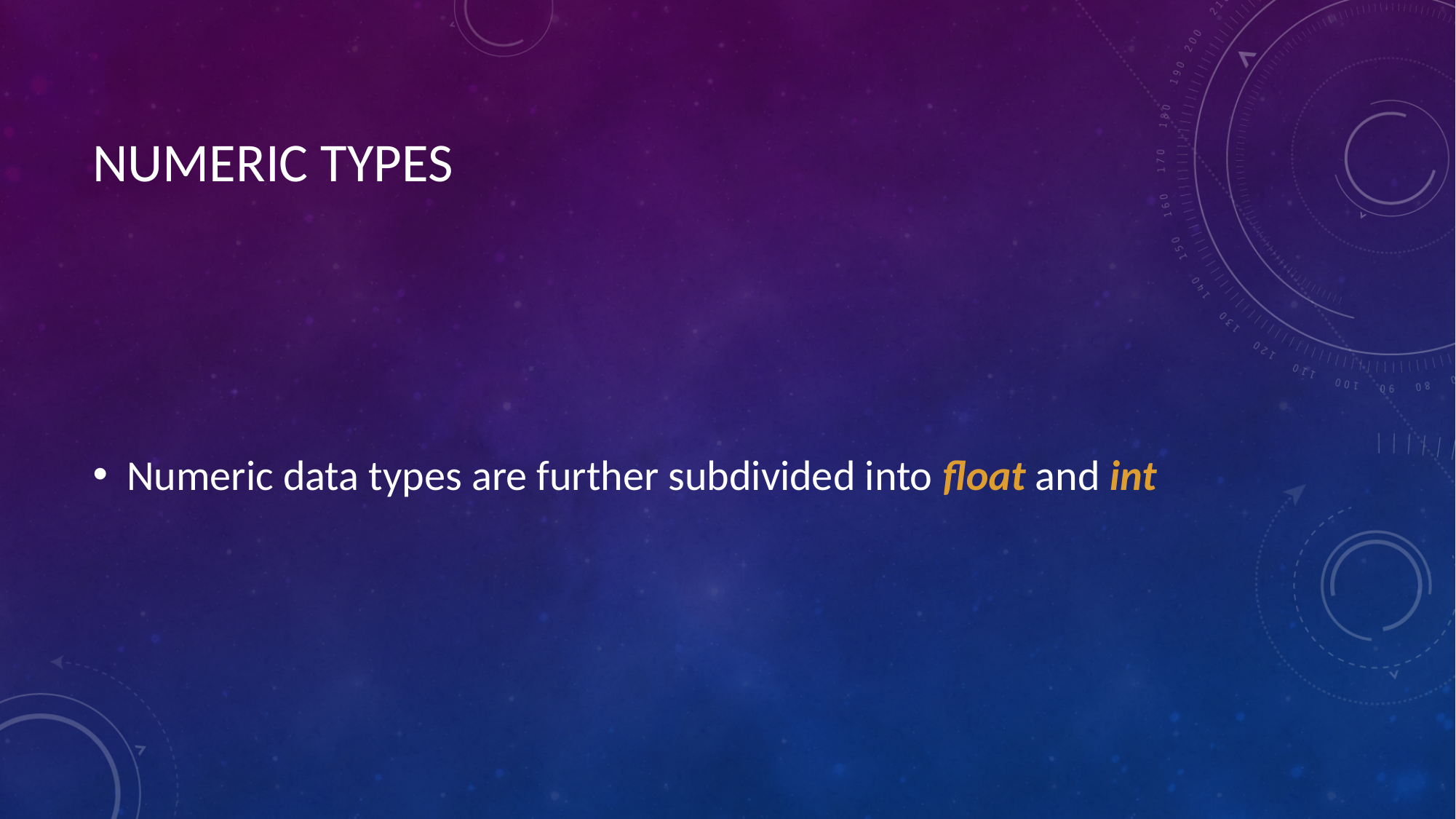

# Numeric types
Numeric data types are further subdivided into float and int